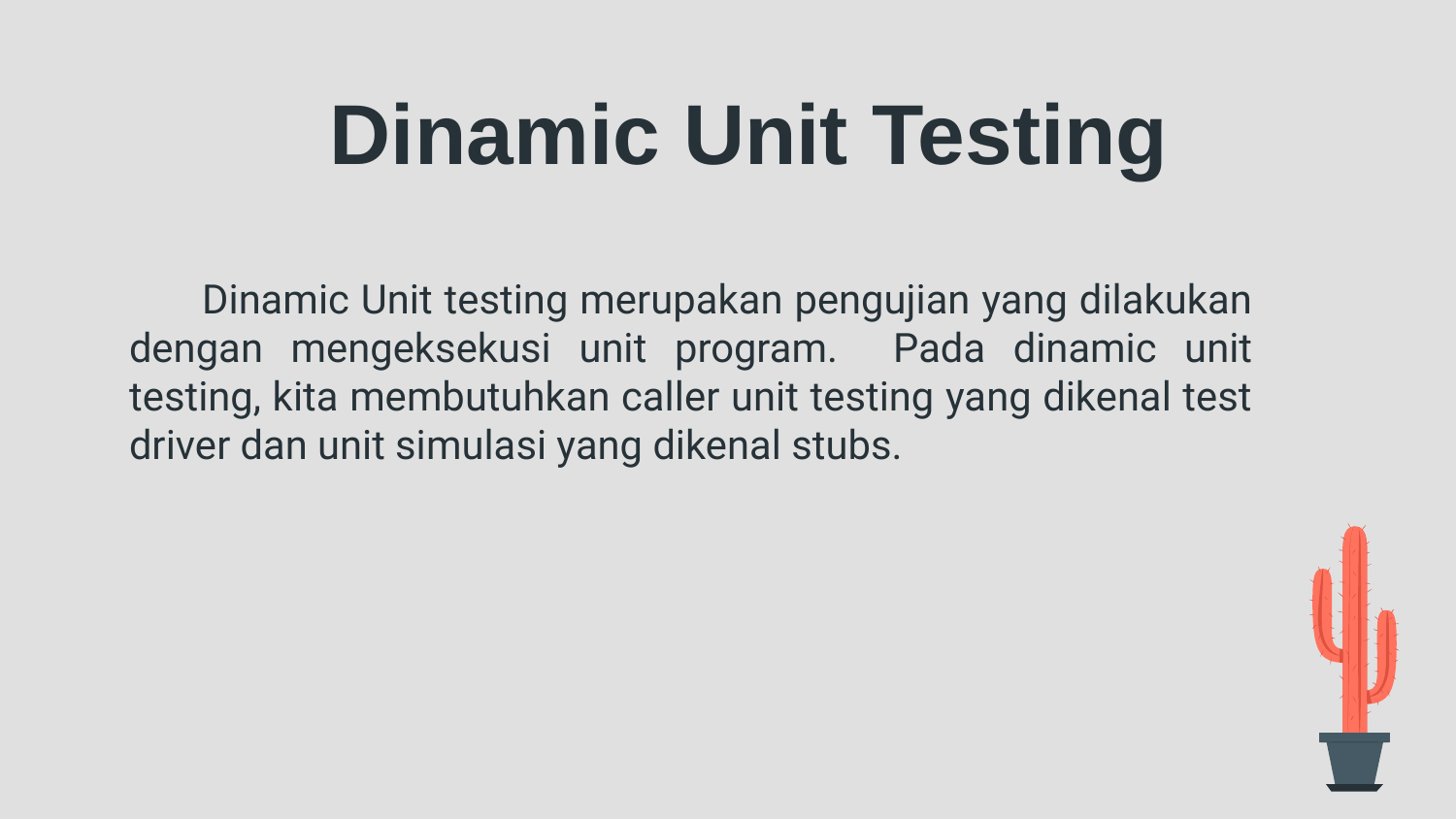

Dinamic Unit Testing
Dinamic Unit testing merupakan pengujian yang dilakukan dengan mengeksekusi unit program.  Pada dinamic unit testing, kita membutuhkan caller unit testing yang dikenal test driver dan unit simulasi yang dikenal stubs.